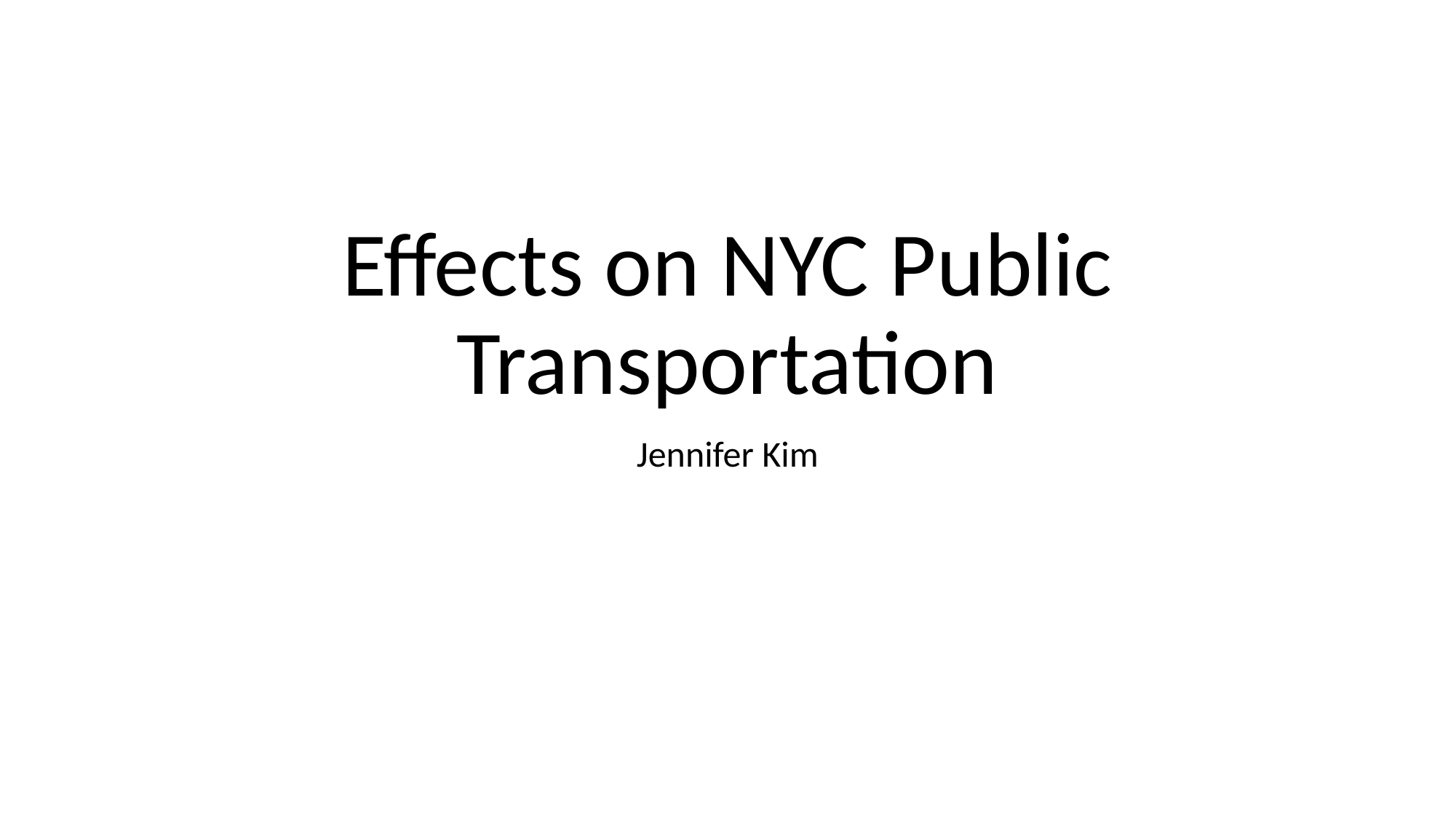

# Effects on NYC Public Transportation
Jennifer Kim